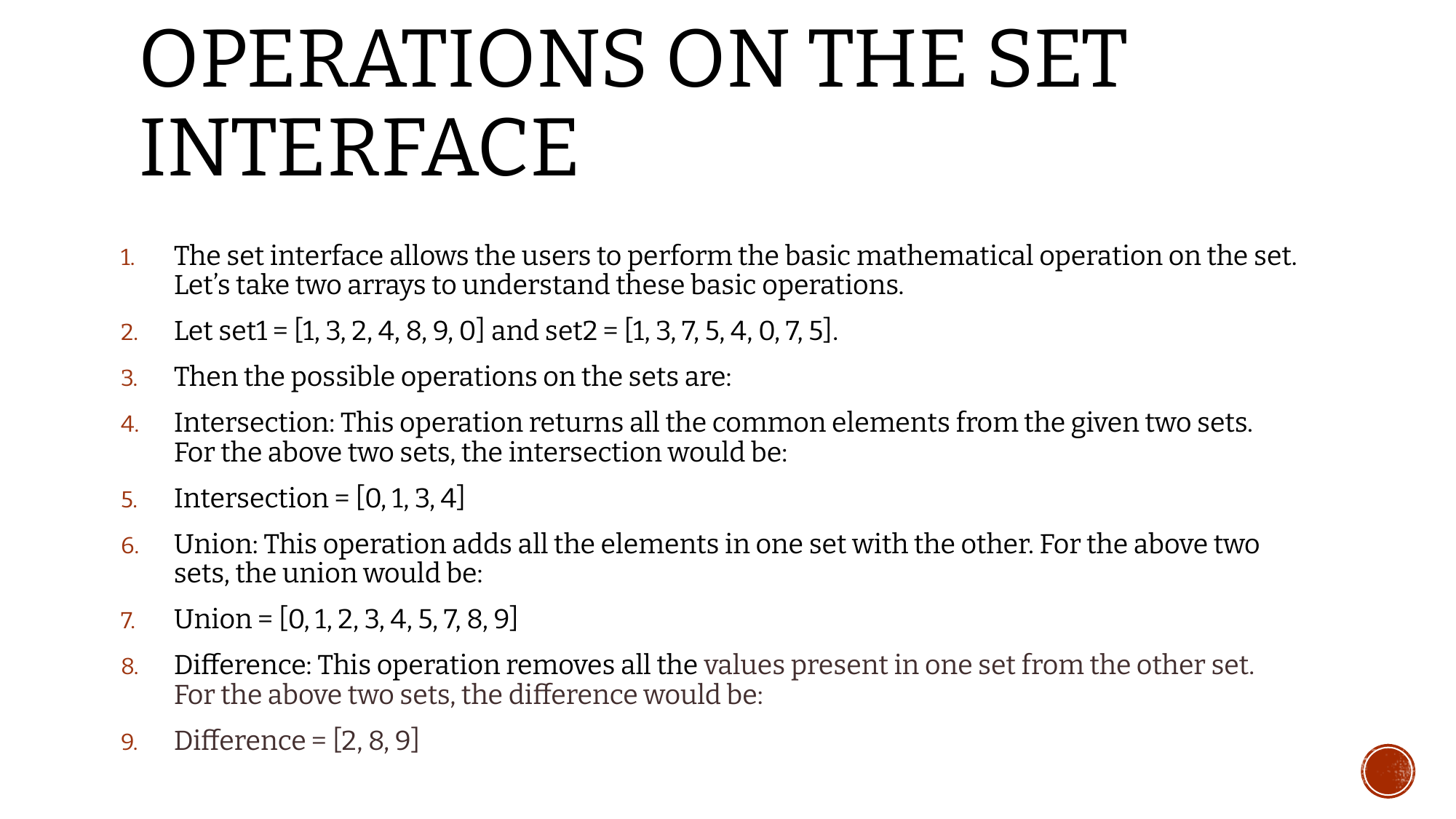

# Operations on the Set Interface

The set interface allows the users to perform the basic mathematical operation on the set. Let’s take two arrays to understand these basic operations.
Let set1 = [1, 3, 2, 4, 8, 9, 0] and set2 = [1, 3, 7, 5, 4, 0, 7, 5].
Then the possible operations on the sets are:
Intersection: This operation returns all the common elements from the given two sets. For the above two sets, the intersection would be:
Intersection = [0, 1, 3, 4]
Union: This operation adds all the elements in one set with the other. For the above two sets, the union would be:
Union = [0, 1, 2, 3, 4, 5, 7, 8, 9]
Difference: This operation removes all the values present in one set from the other set. For the above two sets, the difference would be:
Difference = [2, 8, 9]